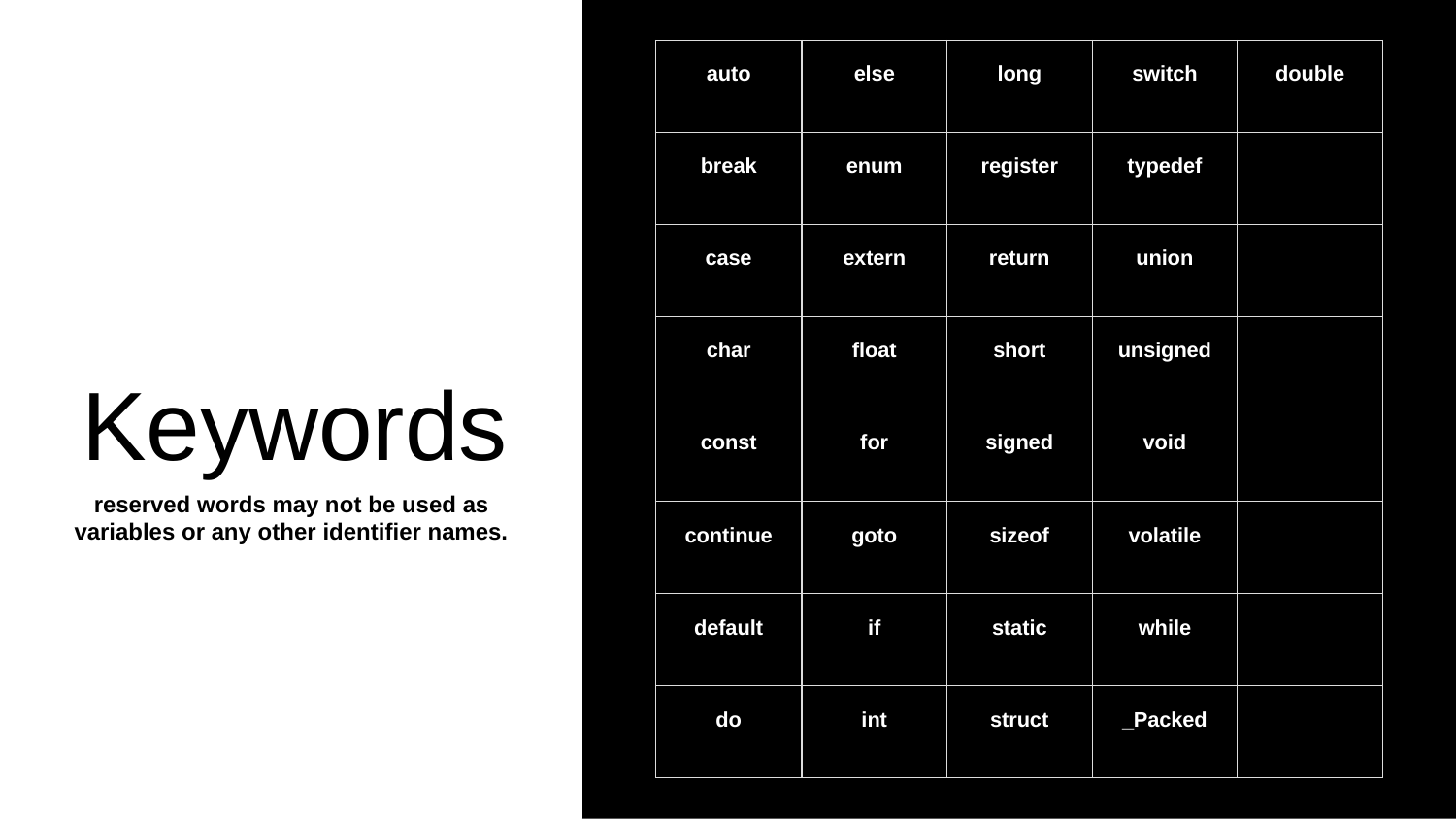

| auto | else | long | switch | double |
| --- | --- | --- | --- | --- |
| break | enum | register | typedef |  |
| case | extern | return | union |  |
| char | float | short | unsigned |  |
| const | for | signed | void |  |
| continue | goto | sizeof | volatile |  |
| default | if | static | while |  |
| do | int | struct | \_Packed |  |
 Keywords
reserved words may not be used as variables or any other identifier names.